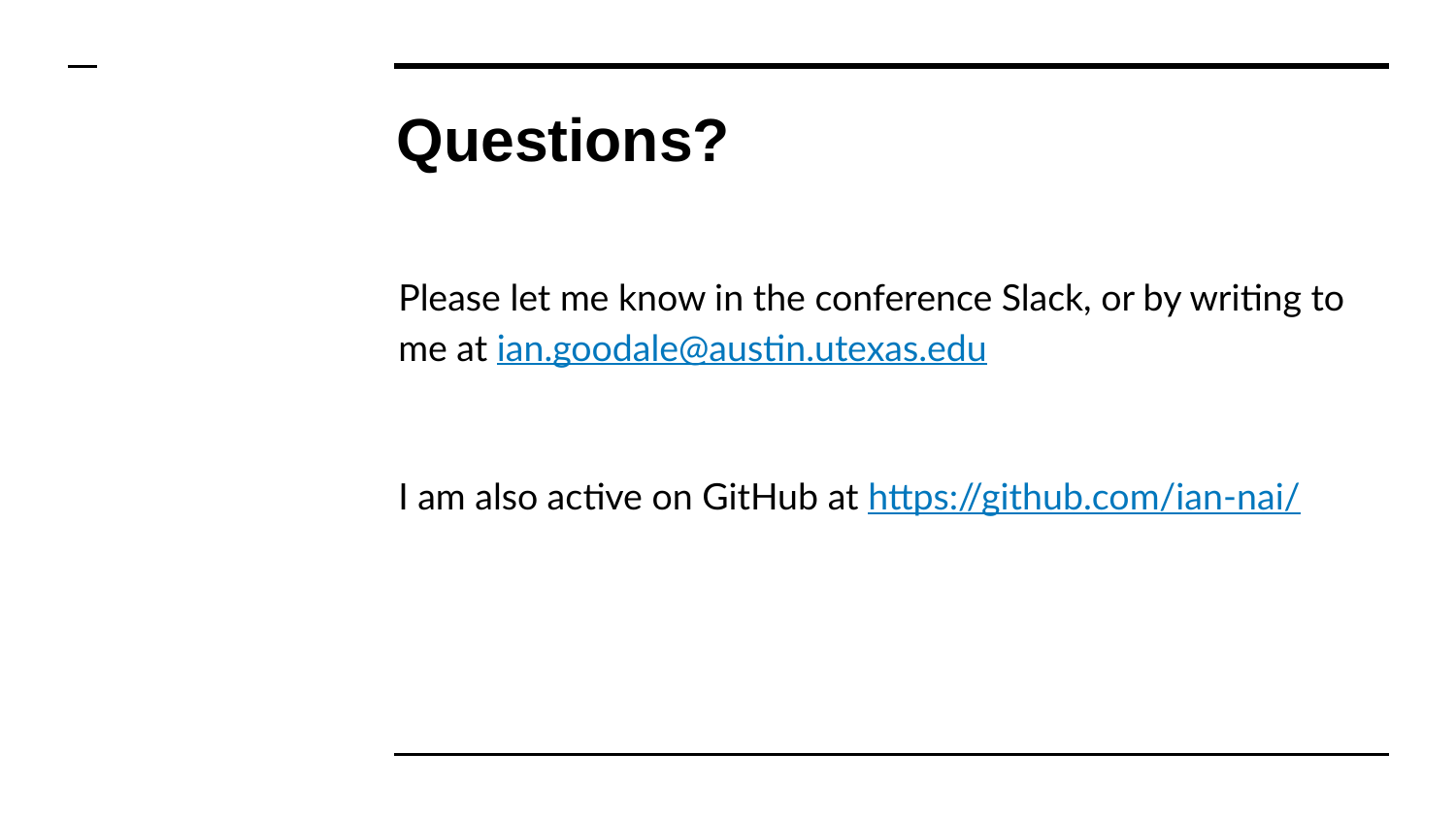

# Questions?
Please let me know in the conference Slack, or by writing to me at ian.goodale@austin.utexas.edu

I am also active on GitHub at https://github.com/ian-nai/